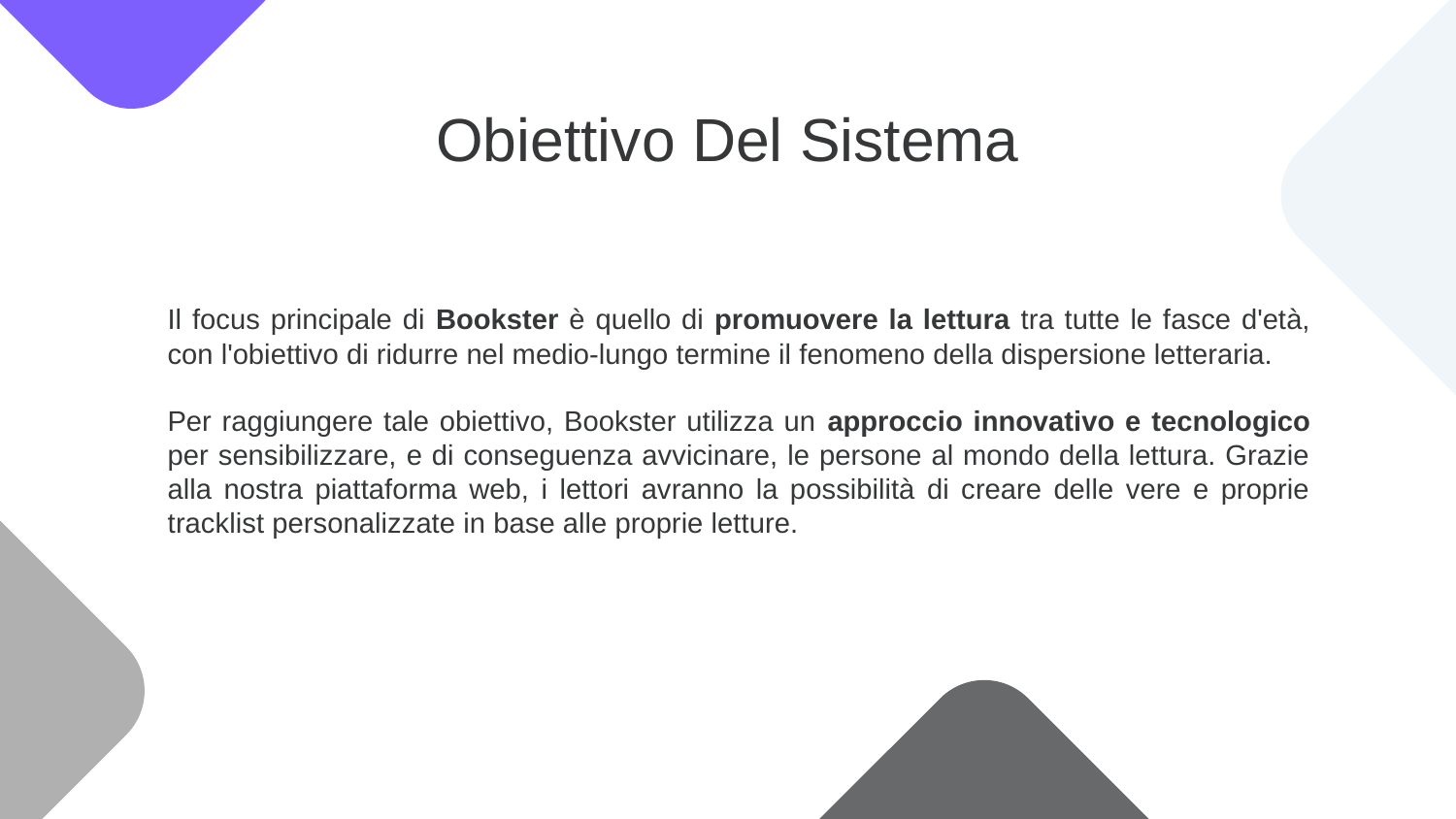

# Obiettivo Del Sistema
Il focus principale di Bookster è quello di promuovere la lettura tra tutte le fasce d'età, con l'obiettivo di ridurre nel medio-lungo termine il fenomeno della dispersione letteraria.

Per raggiungere tale obiettivo, Bookster utilizza un approccio innovativo e tecnologico per sensibilizzare, e di conseguenza avvicinare, le persone al mondo della lettura. Grazie alla nostra piattaforma web, i lettori avranno la possibilità di creare delle vere e proprie tracklist personalizzate in base alle proprie letture.